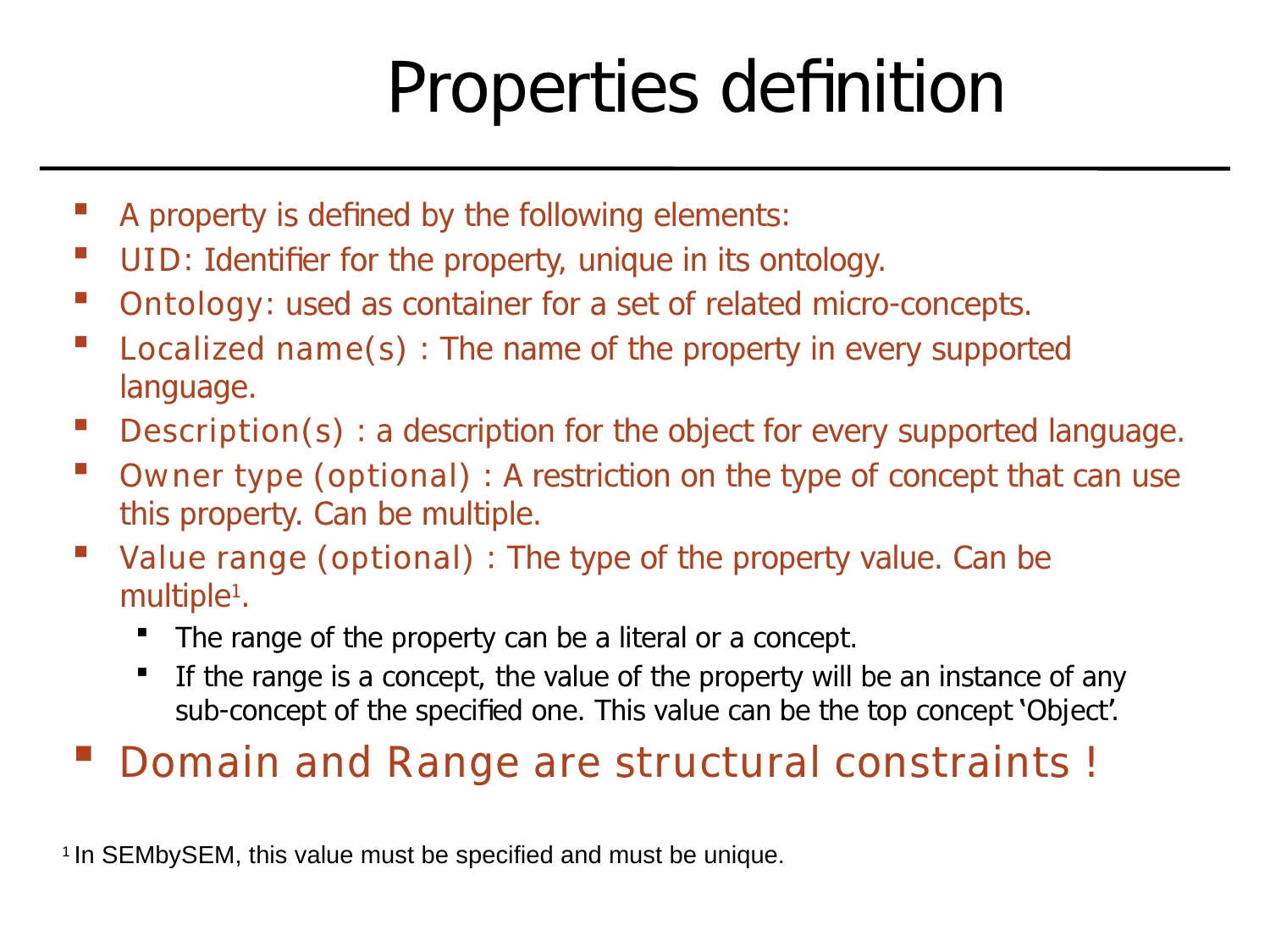

# Properties definition
A property is defined by the following elements:
UID: Identifier for the property, unique in its ontology.
Ontology: used as container for a set of related micro-concepts.
Localized name(s) : The name of the property in every supported language.
Description(s) : a description for the object for every supported language.
Owner type (optional) : A restriction on the type of concept that can use this property. Can be multiple.
Value range (optional) : The type of the property value. Can be multiple1.
The range of the property can be a literal or a concept.
If the range is a concept, the value of the property will be an instance of any sub-concept of the specified one. This value can be the top concept ‘Object’.
Domain and Range are structural constraints !

1 In SEMbySEM, this value must be specified and must be unique.